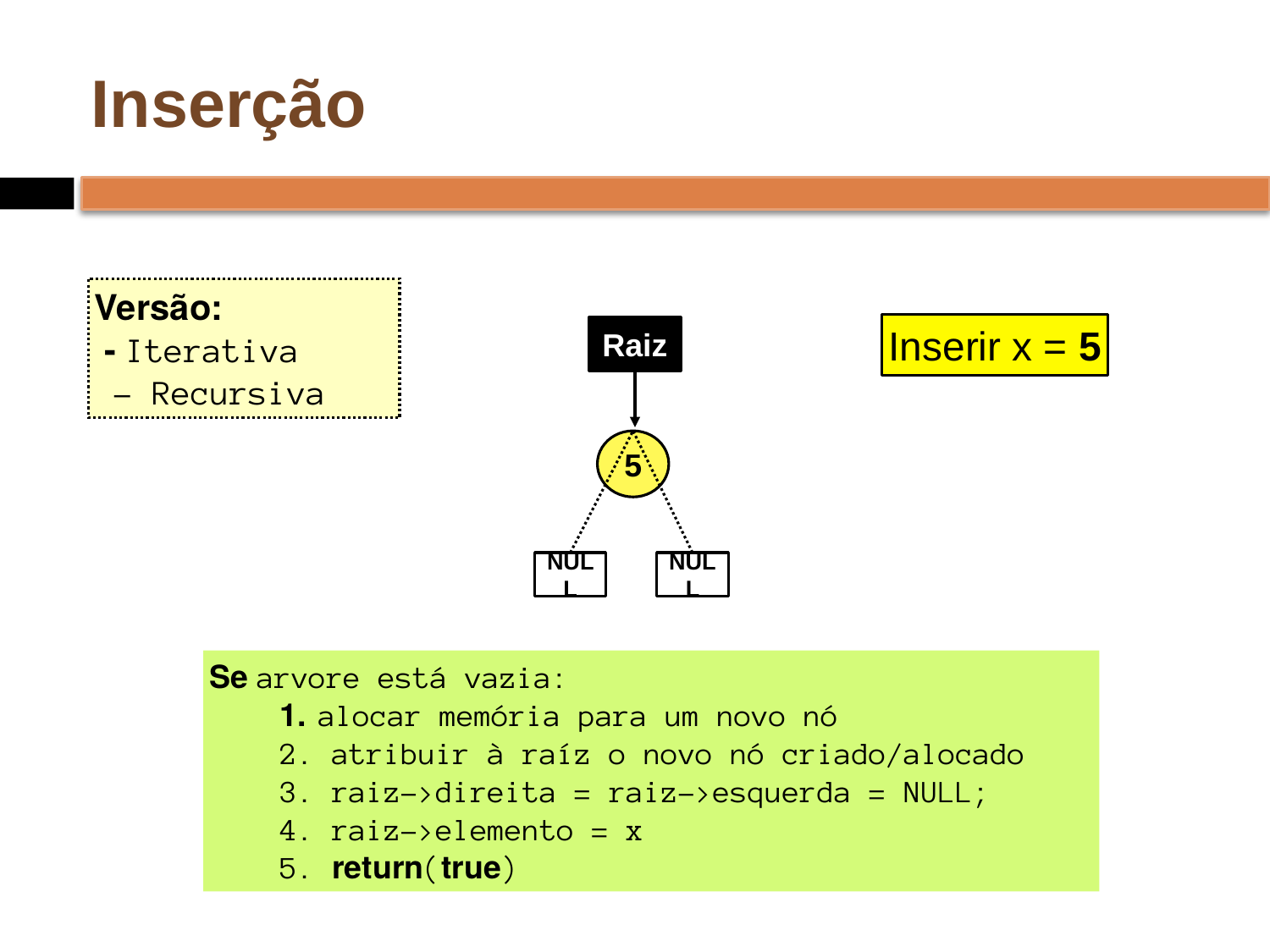

# Inserção
Versão:
 - Iterativa
 - Recursiva
Inserir x = 5
Raiz

5
NULL
NULL
Se arvore está vazia:
 alocar memória para um novo nó
 atribuir à raíz o novo nó criado/alocado
 raiz->direita = raiz->esquerda = NULL;
 raiz->elemento = x
 return(true)
80